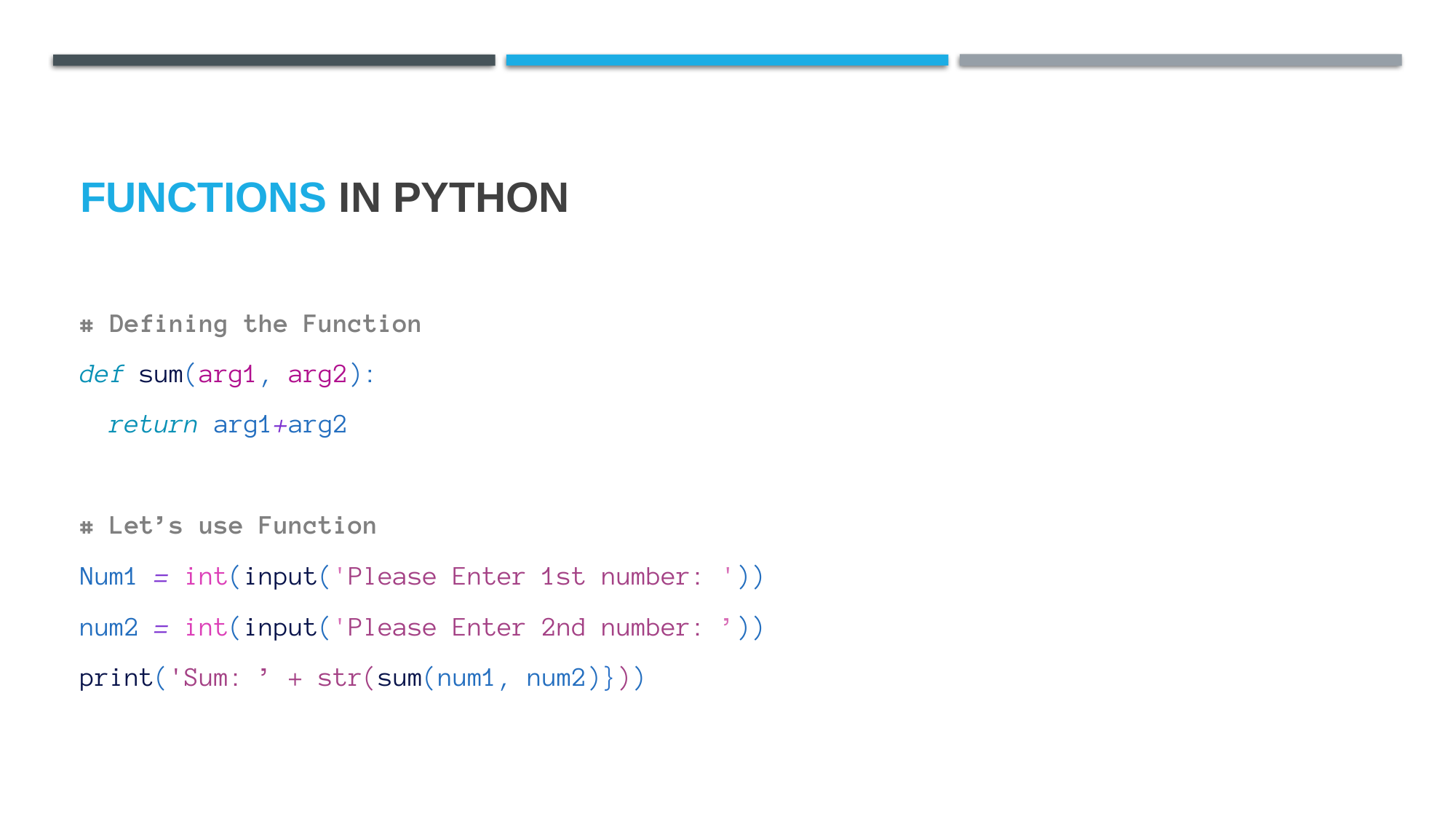

# Functions in python
# Defining the Function
def sum(arg1, arg2):
  return arg1+arg2

# Let’s use Function
Num1 = int(input('Please Enter 1st number: '))
num2 = int(input('Please Enter 2nd number: ’))
print('Sum: ’ + str(sum(num1, num2)}))